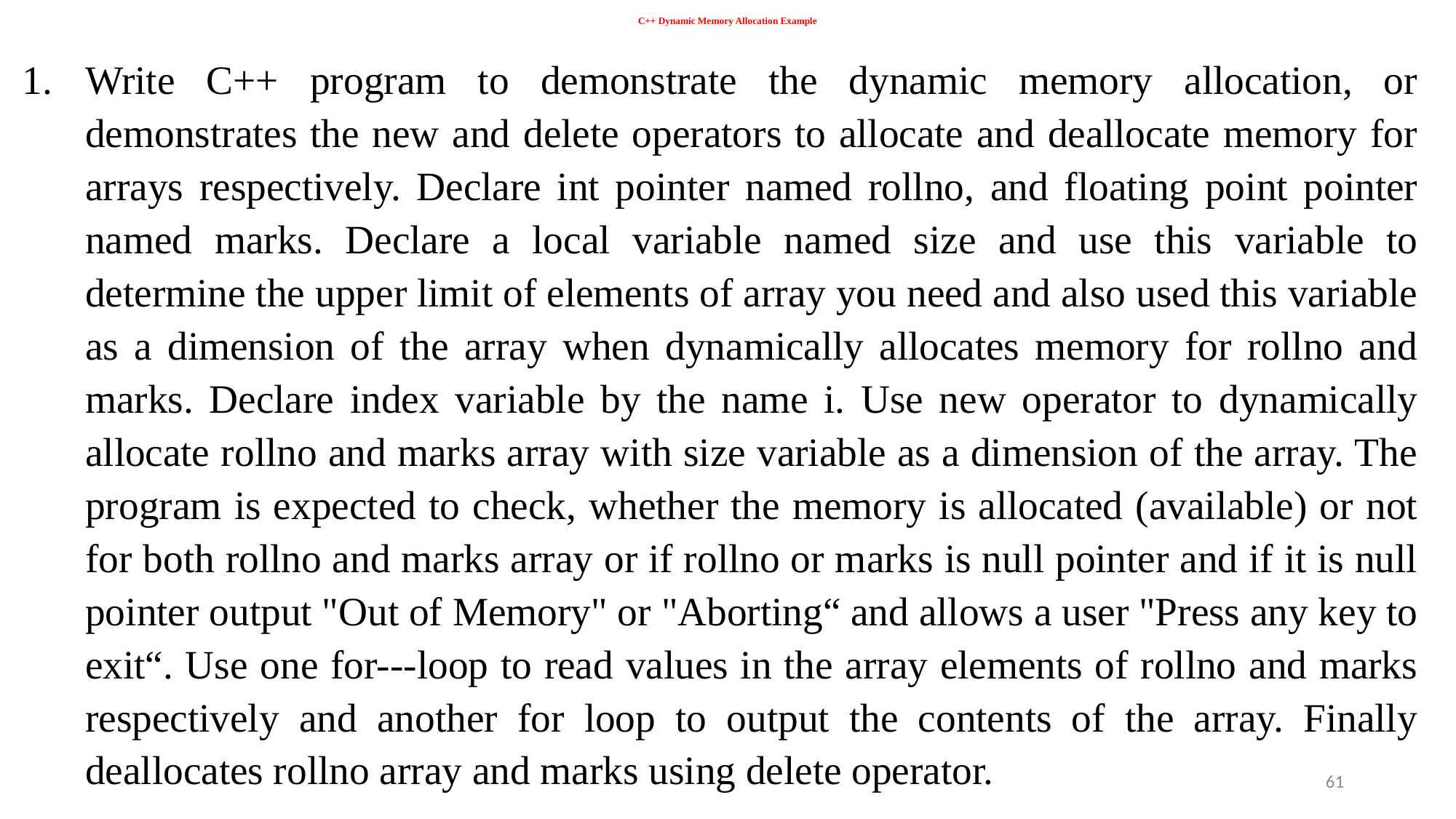

# C++ Dynamic Memory Allocation Example
Write C++ program to demonstrate the dynamic memory allocation, or demonstrates the new and delete operators to allocate and deallocate memory for arrays respectively. Declare int pointer named rollno, and floating point pointer named marks. Declare a local variable named size and use this variable to determine the upper limit of elements of array you need and also used this variable as a dimension of the array when dynamically allocates memory for rollno and marks. Declare index variable by the name i. Use new operator to dynamically allocate rollno and marks array with size variable as a dimension of the array. The program is expected to check, whether the memory is allocated (available) or not for both rollno and marks array or if rollno or marks is null pointer and if it is null pointer output "Out of Memory" or "Aborting“ and allows a user "Press any key to exit“. Use one for---loop to read values in the array elements of rollno and marks respectively and another for loop to output the contents of the array. Finally deallocates rollno array and marks using delete operator.

61